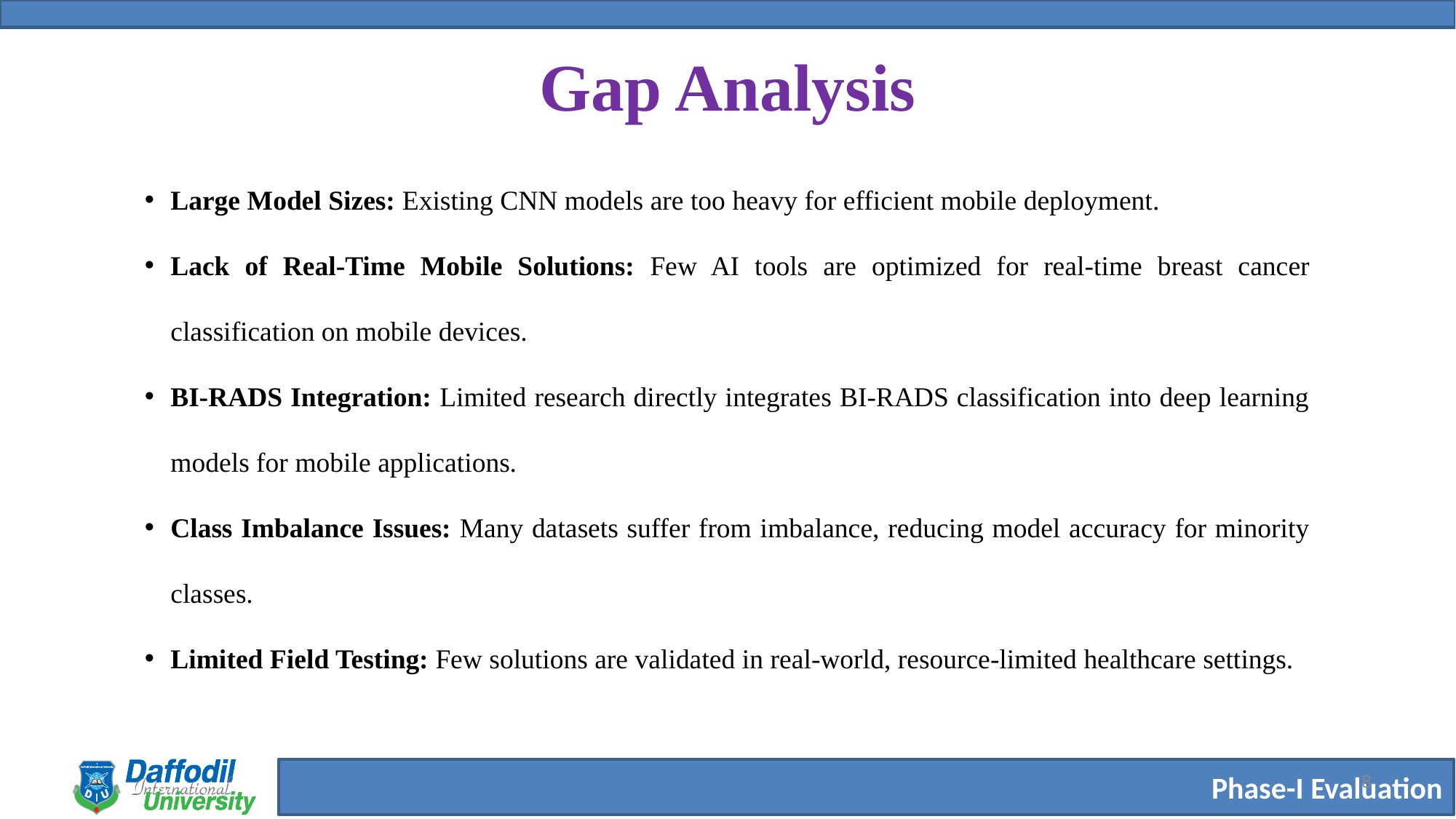

# Gap Analysis
Large Model Sizes: Existing CNN models are too heavy for efficient mobile deployment.
Lack of Real-Time Mobile Solutions: Few AI tools are optimized for real-time breast cancer classification on mobile devices.
BI-RADS Integration: Limited research directly integrates BI-RADS classification into deep learning models for mobile applications.
Class Imbalance Issues: Many datasets suffer from imbalance, reducing model accuracy for minority classes.
Limited Field Testing: Few solutions are validated in real-world, resource-limited healthcare settings.
8